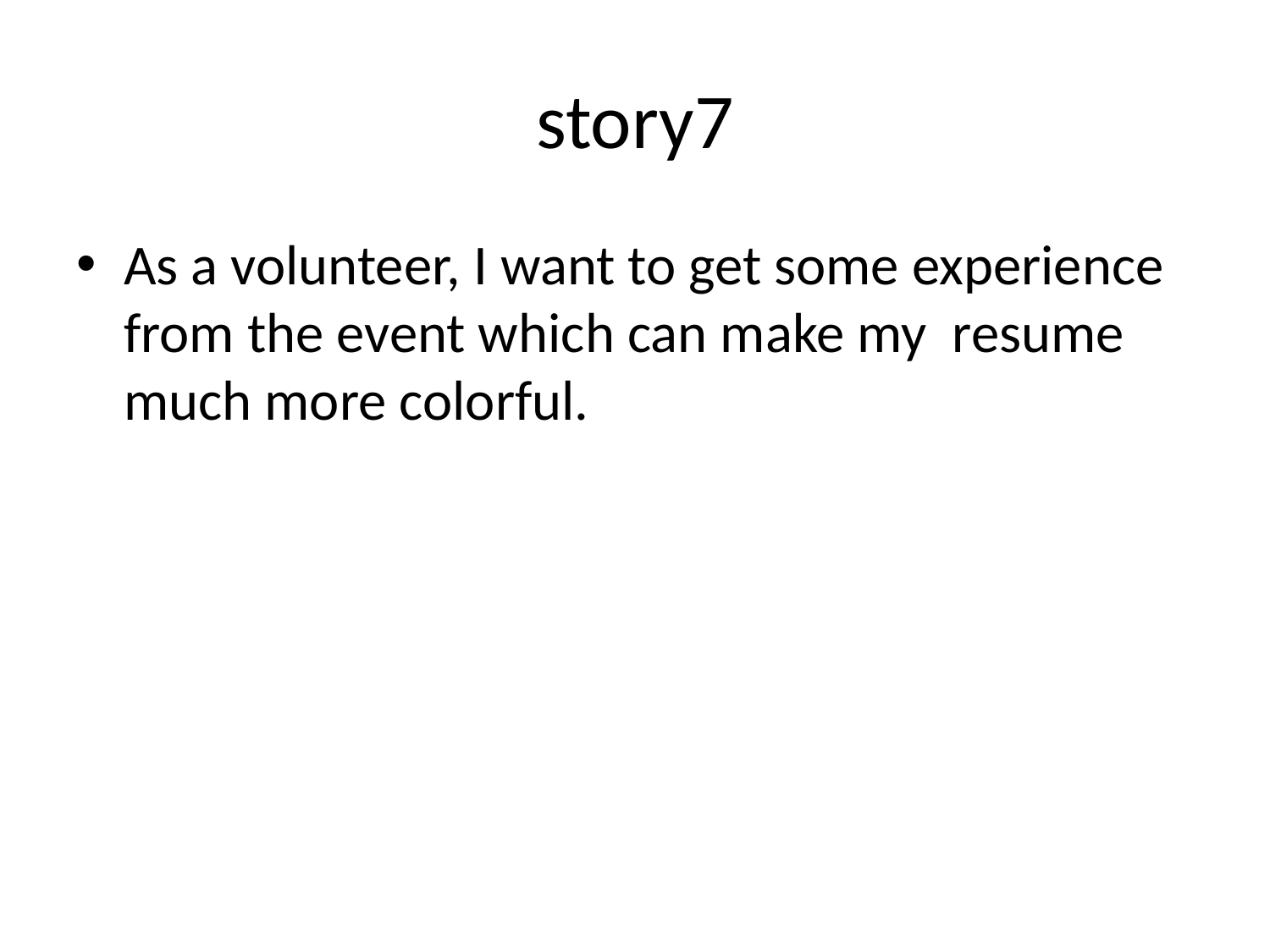

# story7
As a volunteer, I want to get some experience from the event which can make my  resume much more colorful.